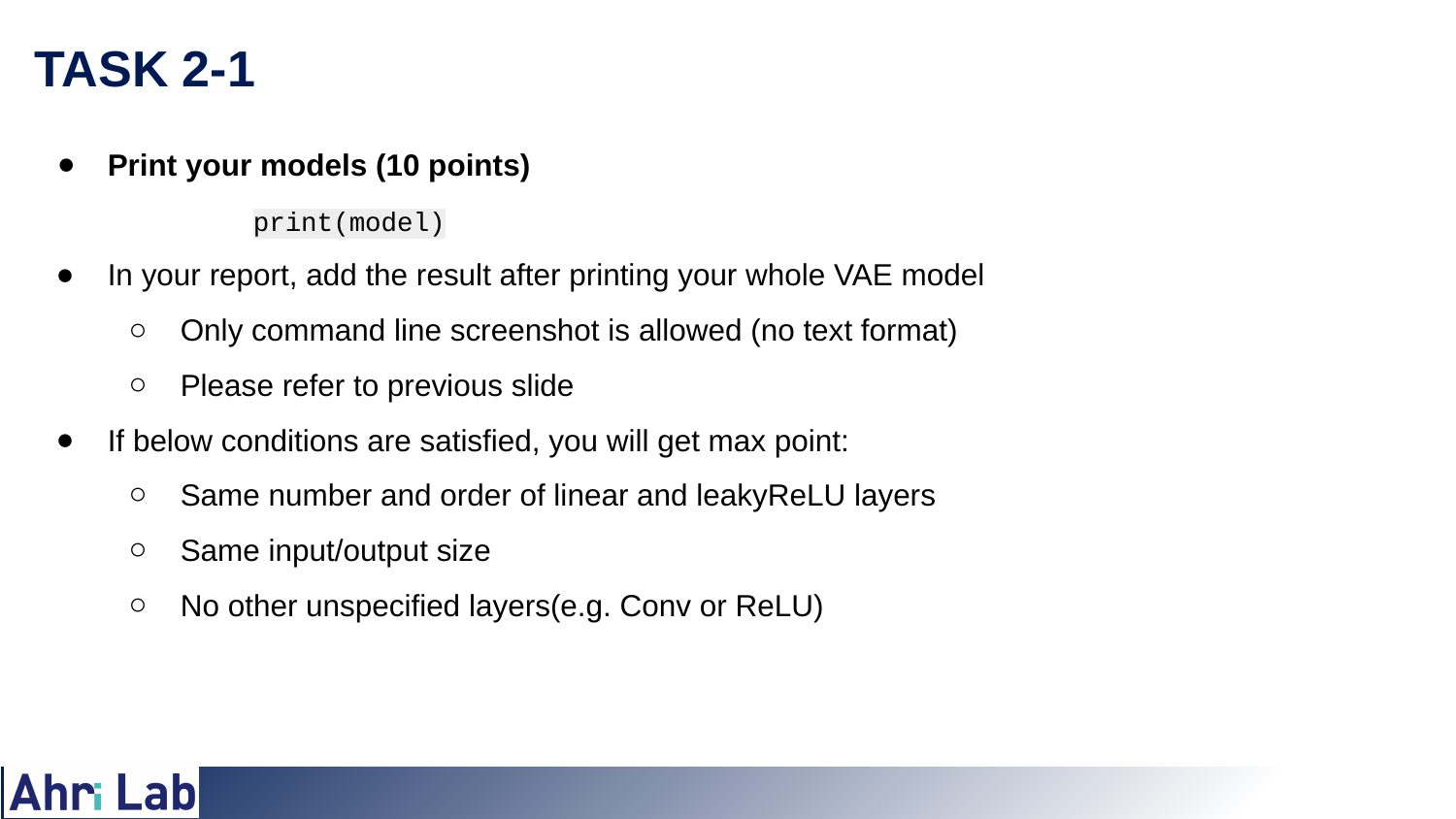

# TASK 2-1
Print your models (10 points)
	print(model)
In your report, add the result after printing your whole VAE model
Only command line screenshot is allowed (no text format)
Please refer to previous slide
If below conditions are satisfied, you will get max point:
Same number and order of linear and leakyReLU layers
Same input/output size
No other unspecified layers(e.g. Conv or ReLU)